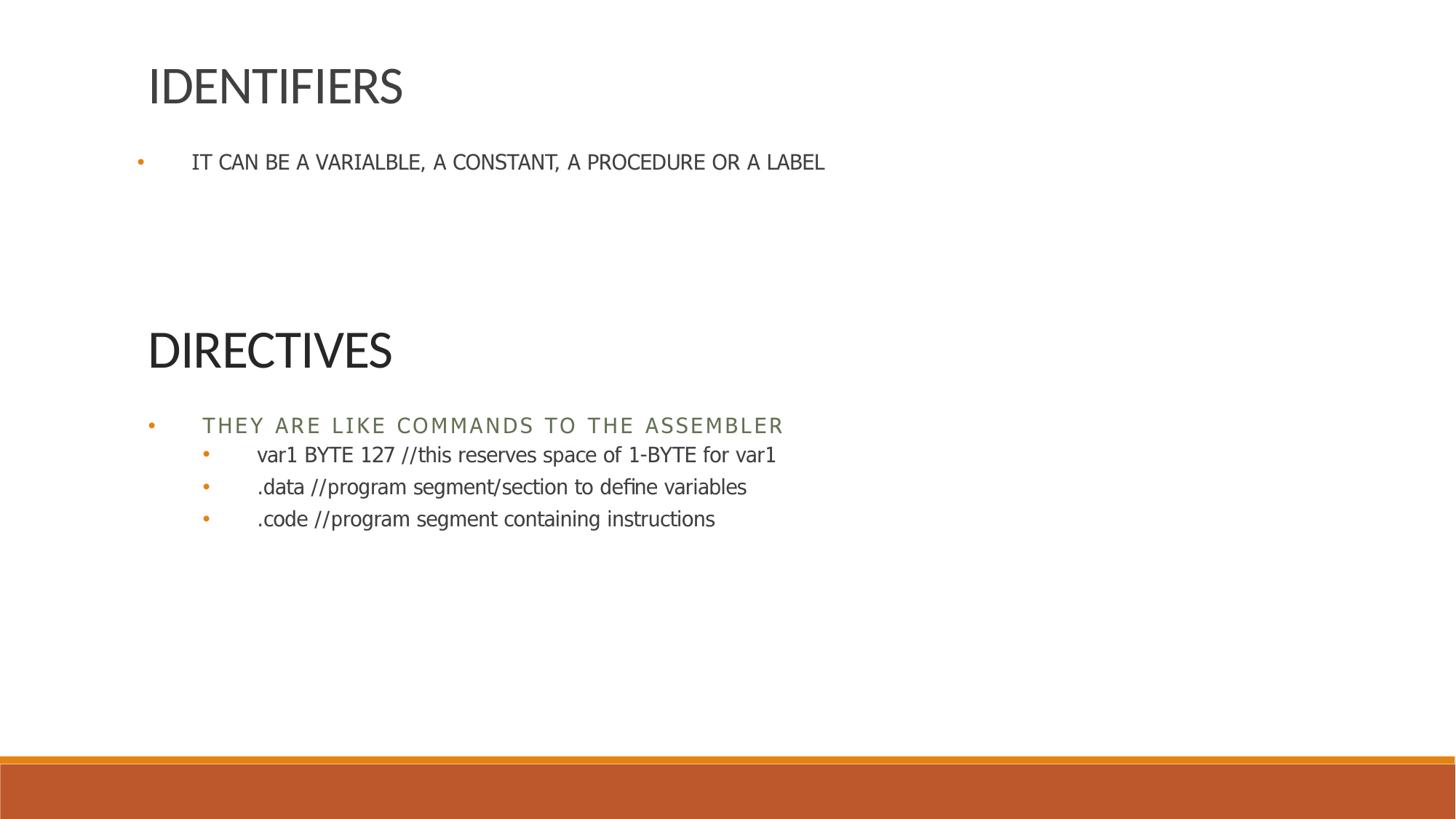

IDENTIFIERS
IT CAN BE A VARIALBLE, A CONSTANT, A PROCEDURE OR A LABEL

DIRECTIVES
THEY ARE LIKE COMMANDS TO THE ASSEMBLER
var1 BYTE 127 //this reserves space of 1-BYTE for var1
.data //program segment/section to define variables
.code //program segment containing instructions